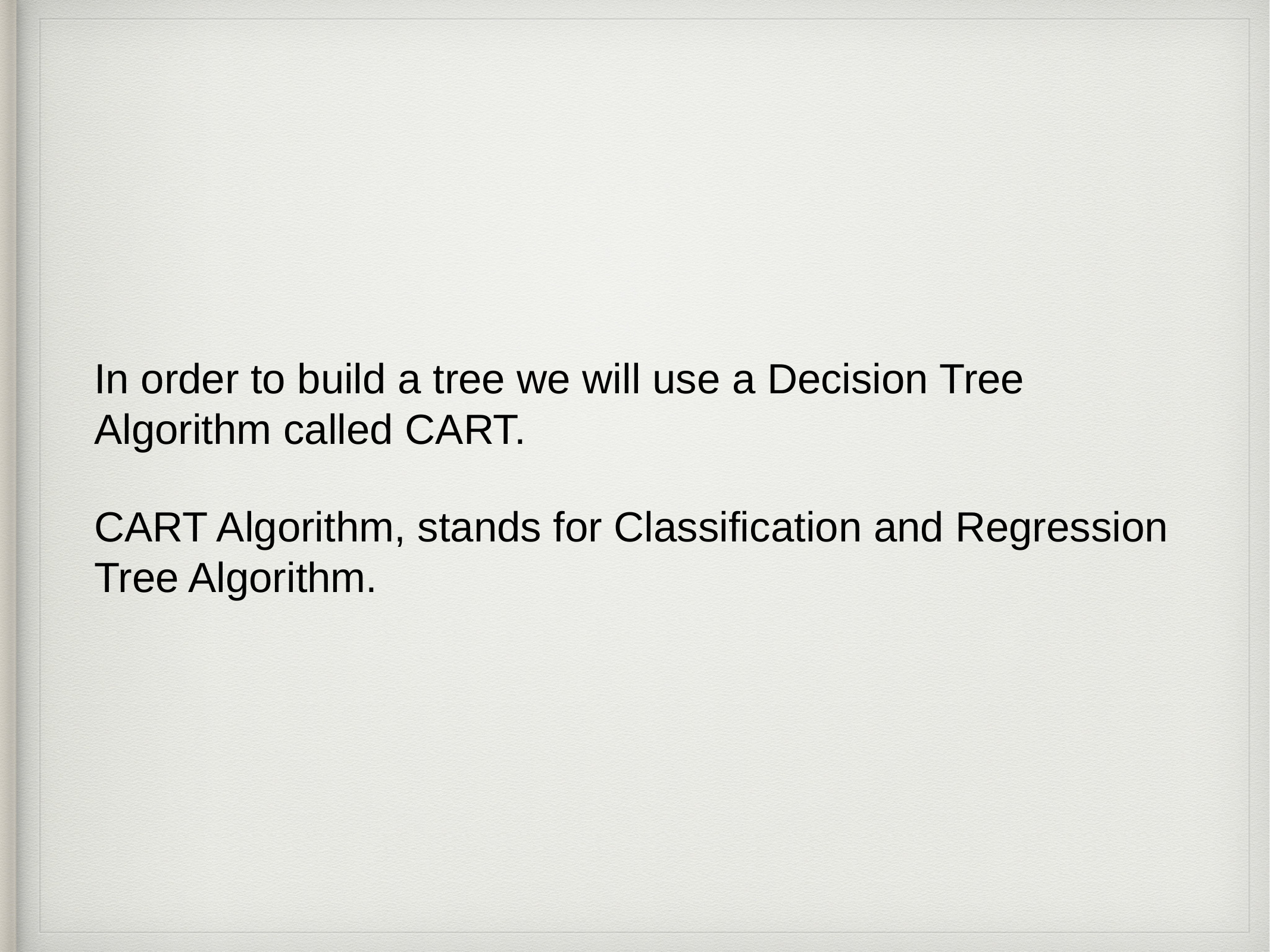

In order to build a tree we will use a Decision Tree Algorithm called CART.
CART Algorithm, stands for Classification and Regression Tree Algorithm.